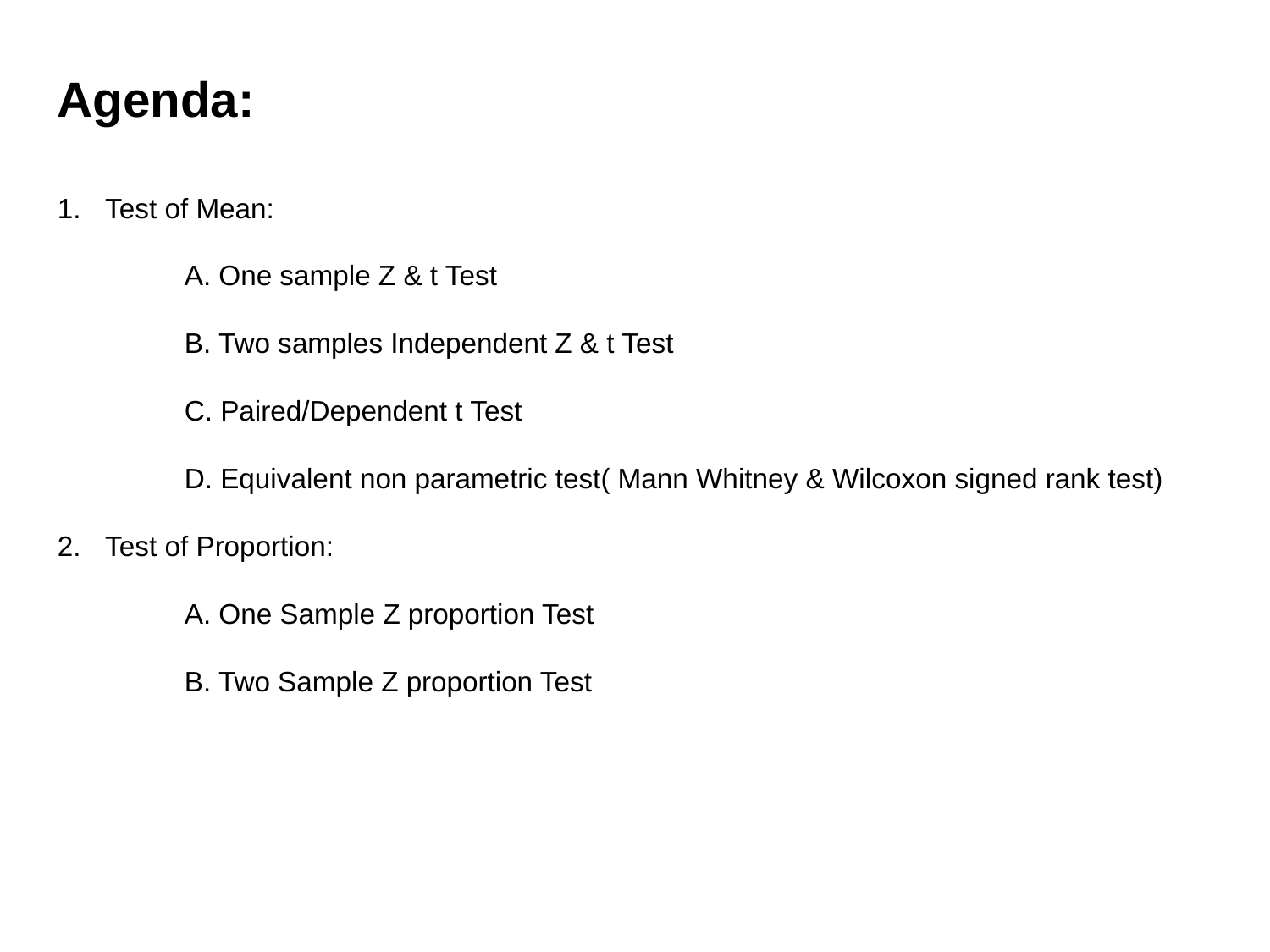

Agenda:

Test of Mean:
	A. One sample Z & t Test
	B. Two samples Independent Z & t Test
	C. Paired/Dependent t Test
	D. Equivalent non parametric test( Mann Whitney & Wilcoxon signed rank test)
Test of Proportion:
	A. One Sample Z proportion Test
	B. Two Sample Z proportion Test